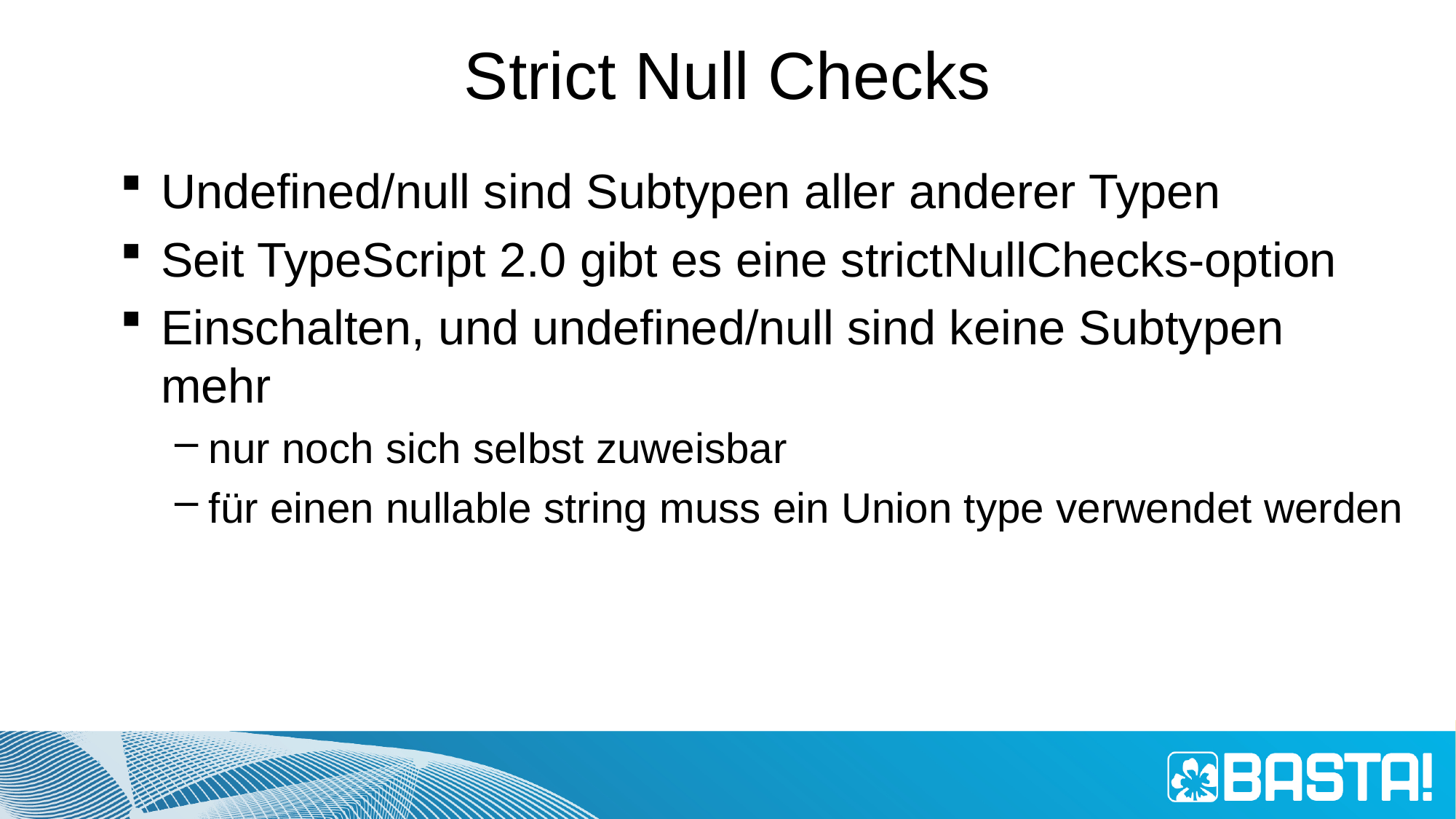

# Strict Null Checks
Undefined/null sind Subtypen aller anderer Typen
Seit TypeScript 2.0 gibt es eine strictNullChecks-option
Einschalten, und undefined/null sind keine Subtypen mehr
nur noch sich selbst zuweisbar
für einen nullable string muss ein Union type verwendet werden